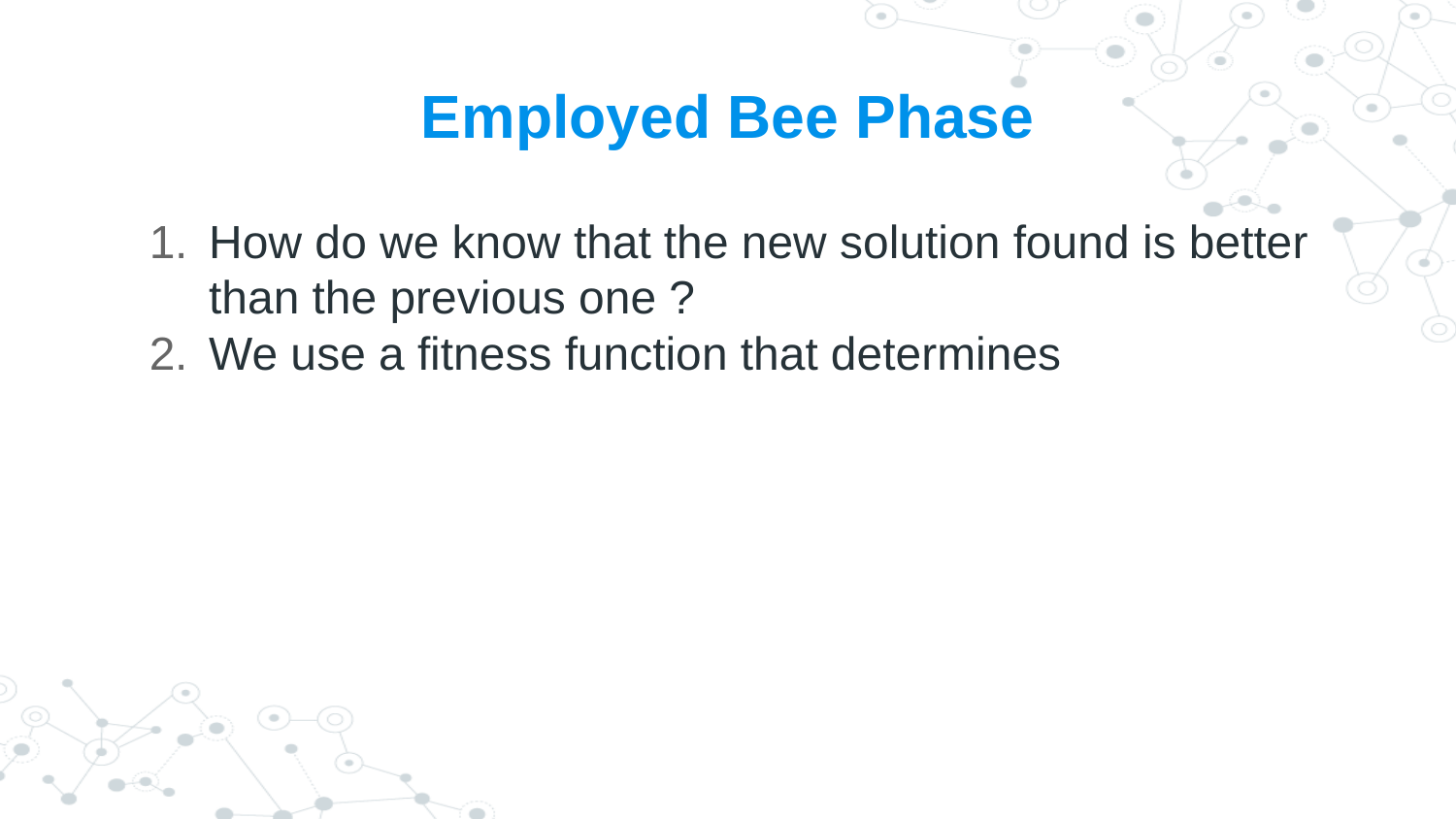

# Employed Bee Phase
How do we know that the new solution found is better than the previous one ?
We use a fitness function that determines